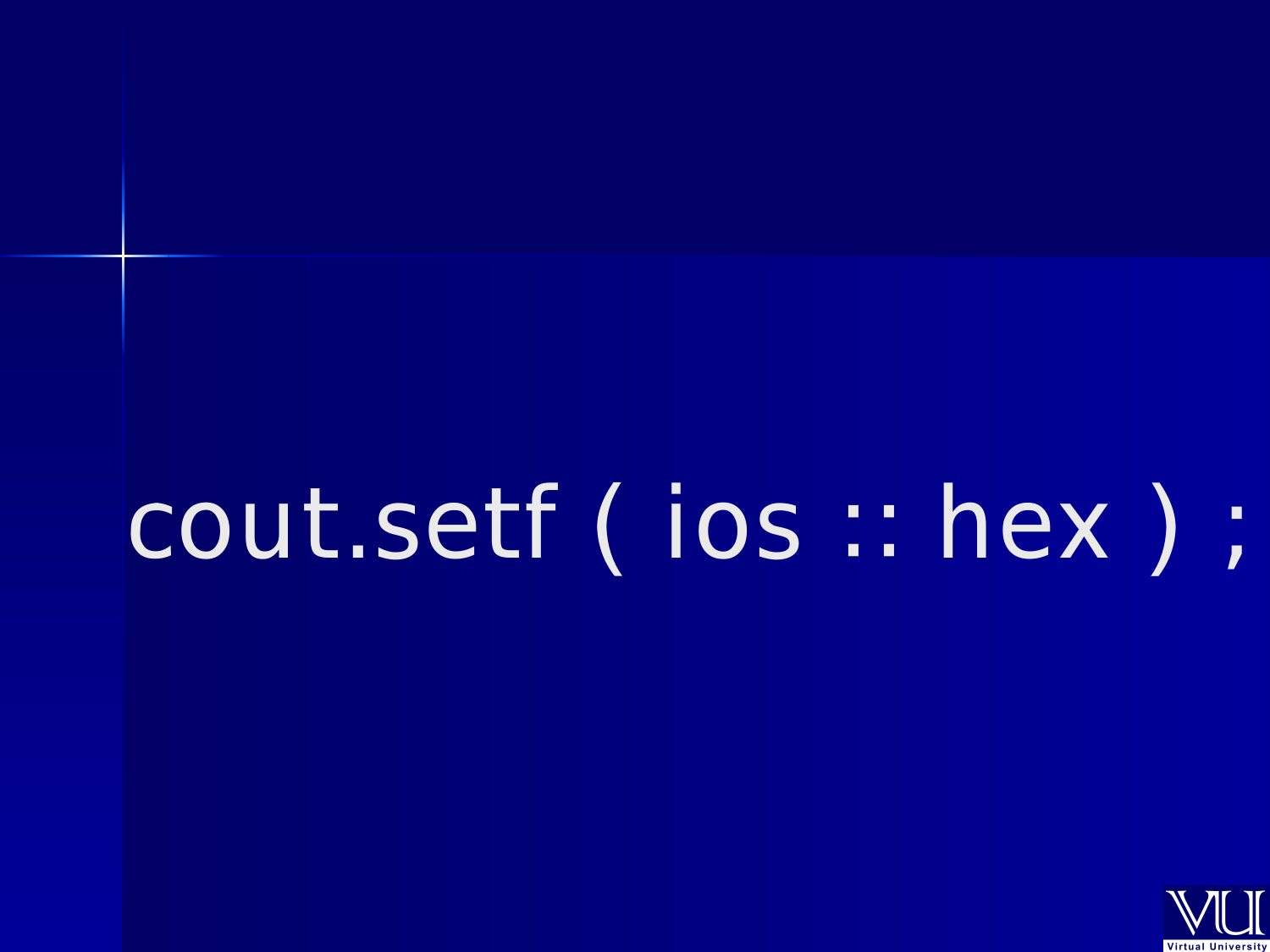

# cout.setf ( ios :: hex ) ;